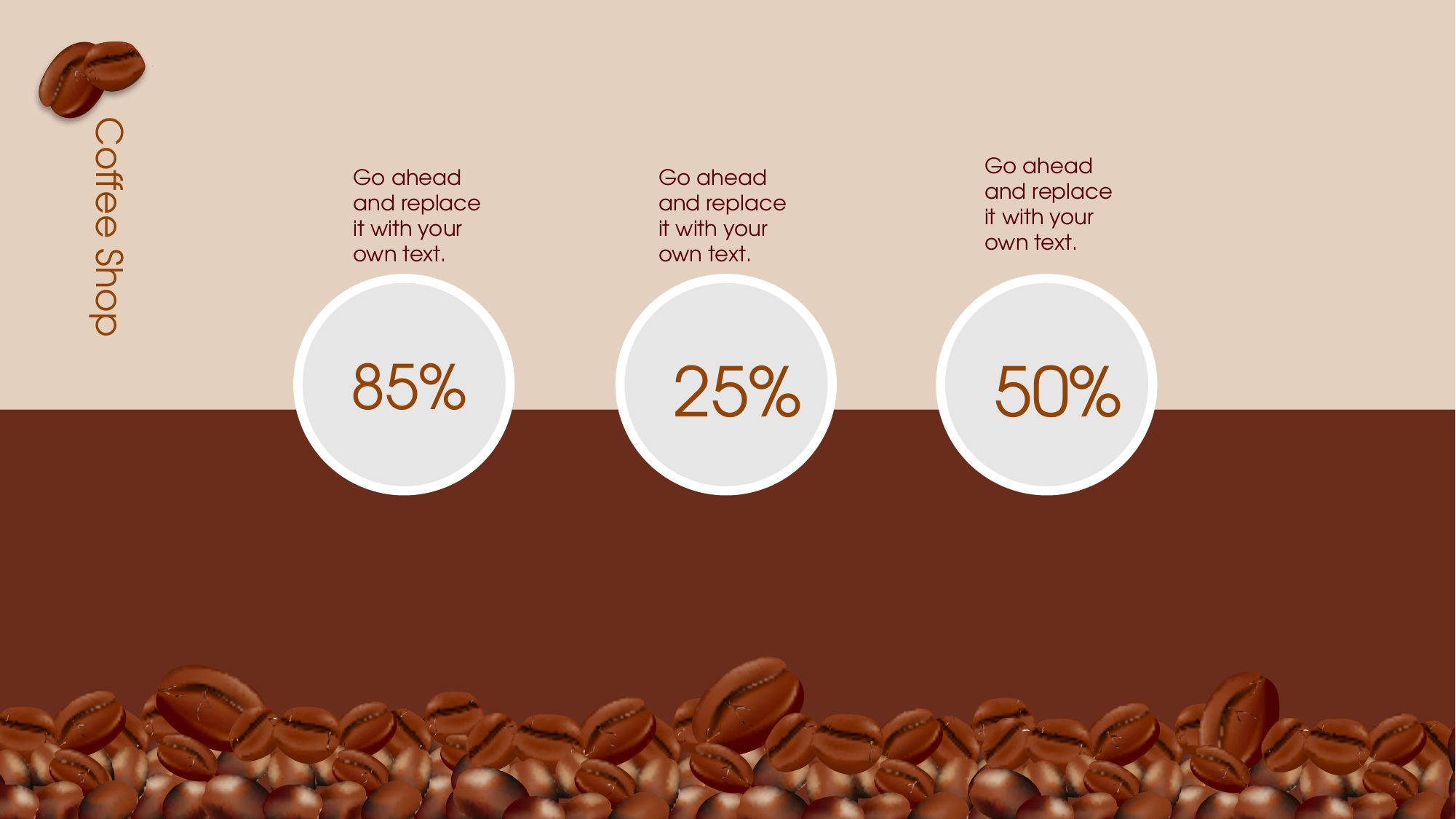

Go ahead and replace it with your own text.
Go ahead and replace it with your own text.
Go ahead and replace it with your own text.

85%

25%

50%